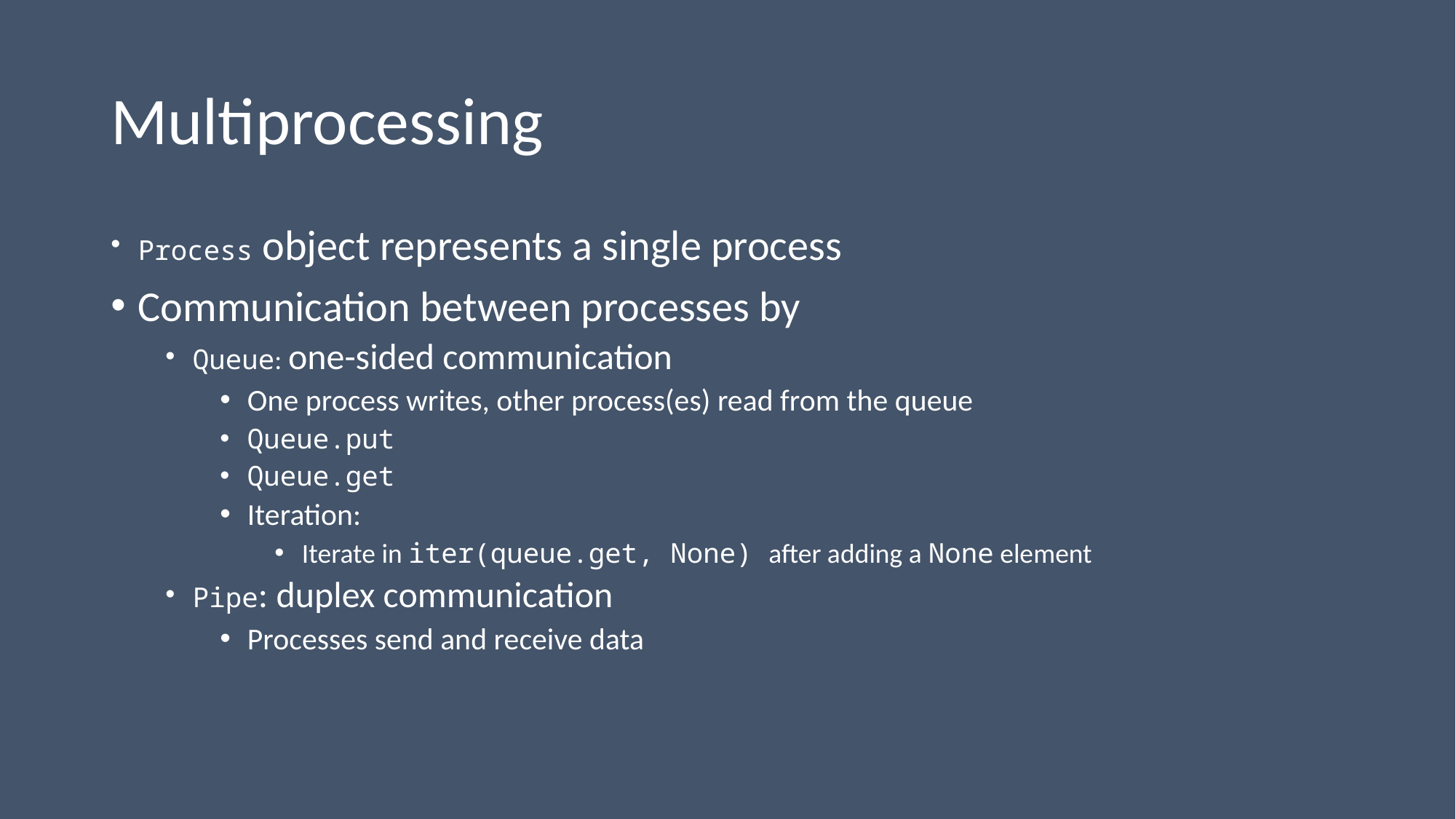

# Multiprocessing
Process object represents a single process
Communication between processes by
Queue: one-sided communication
One process writes, other process(es) read from the queue
Queue.put
Queue.get
Iteration:
Iterate in iter(queue.get, None) after adding a None element
Pipe: duplex communication
Processes send and receive data